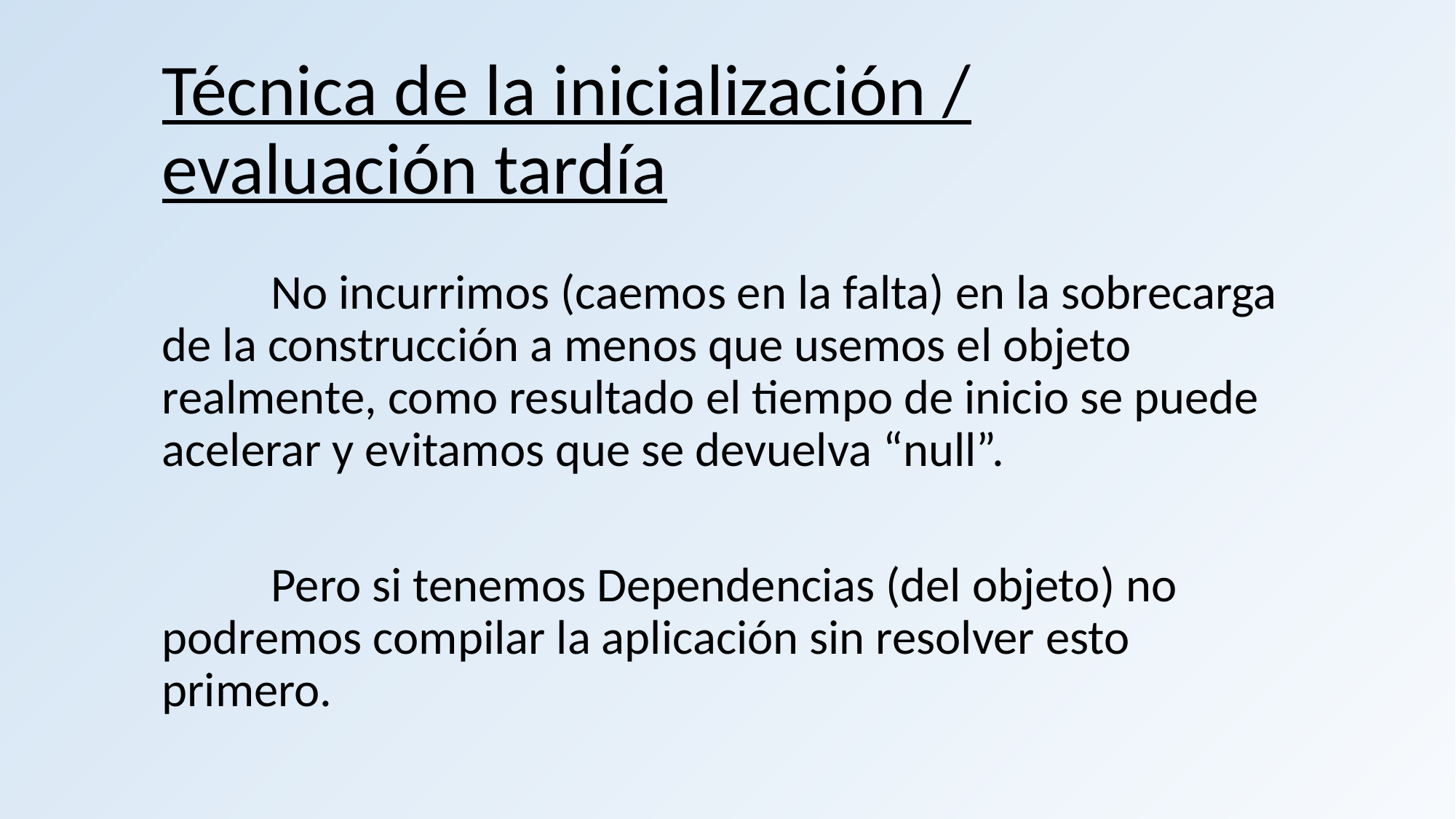

# Técnica de la inicialización / evaluación tardía
	No incurrimos (caemos en la falta) en la sobrecarga de la construcción a menos que usemos el objeto realmente, como resultado el tiempo de inicio se puede acelerar y evitamos que se devuelva “null”.

	Pero si tenemos Dependencias (del objeto) no podremos compilar la aplicación sin resolver esto primero.